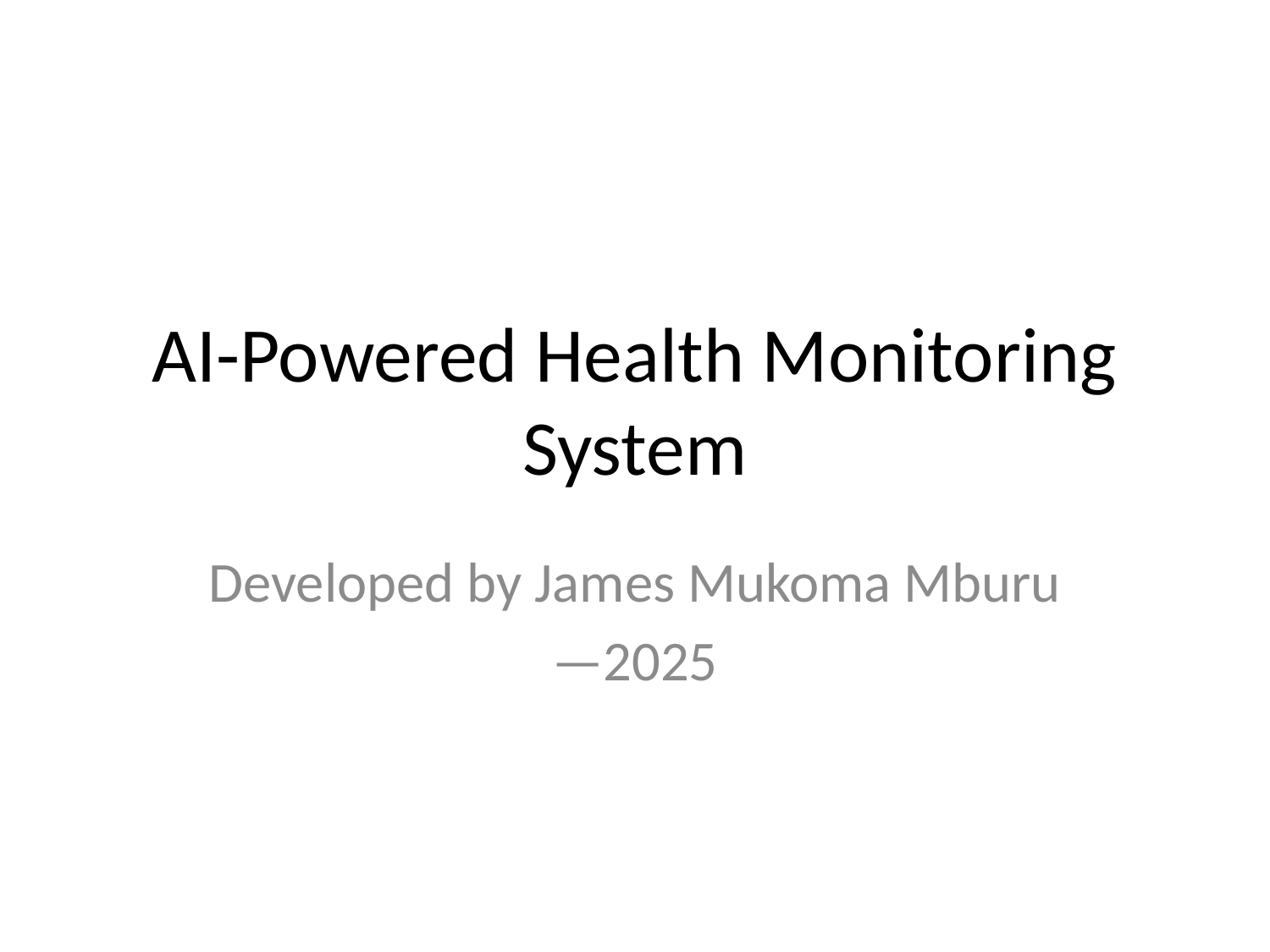

# AI-Powered Health Monitoring System
Developed by James Mukoma Mburu
—2025